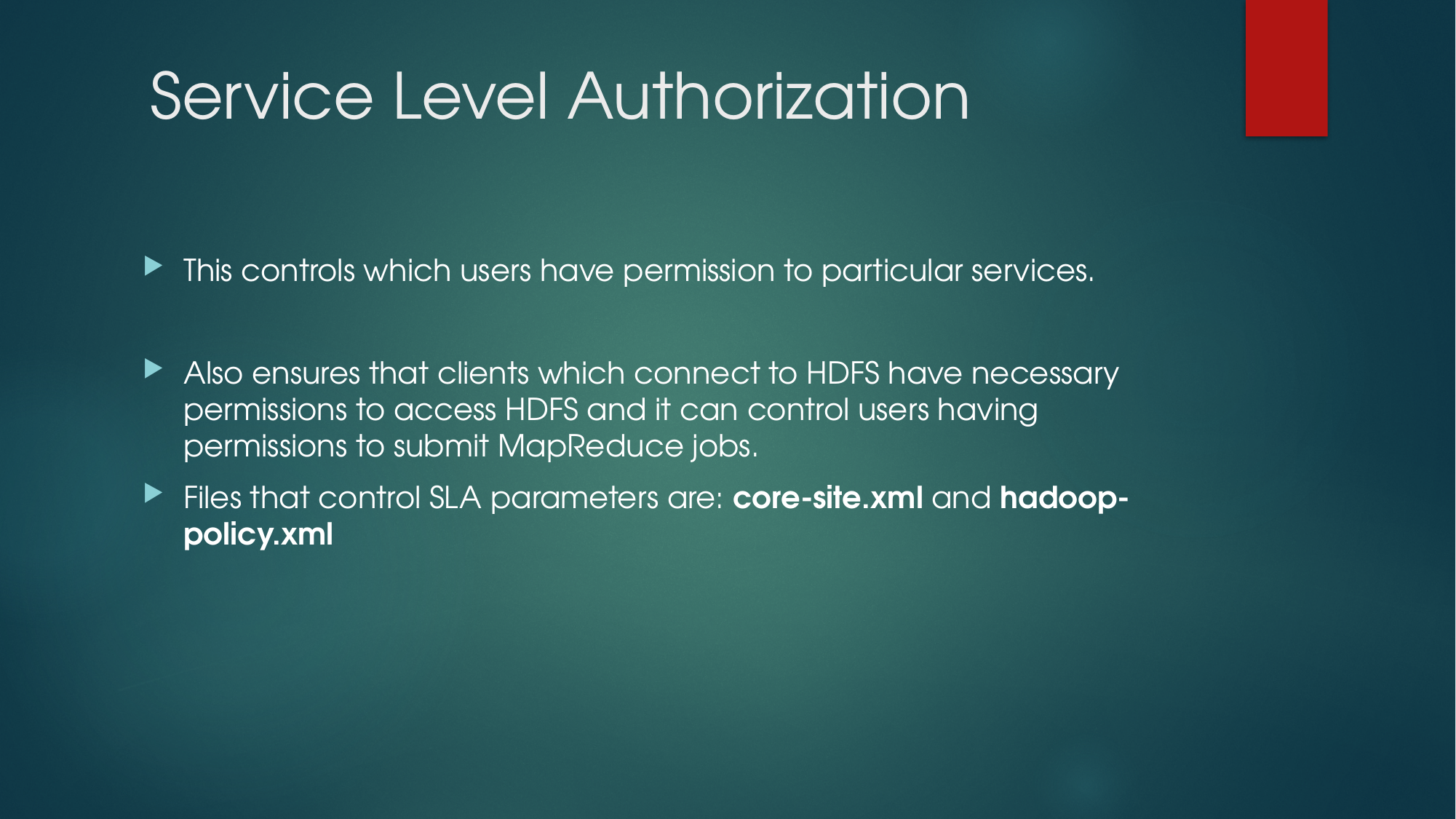

# Service Level Authorization
This controls which users have permission to particular services.

Also ensures that clients which connect to HDFS have necessary permissions to access HDFS and it can control users having permissions to submit MapReduce jobs.
Files that control SLA parameters are: core-site.xml and hadoop-policy.xml